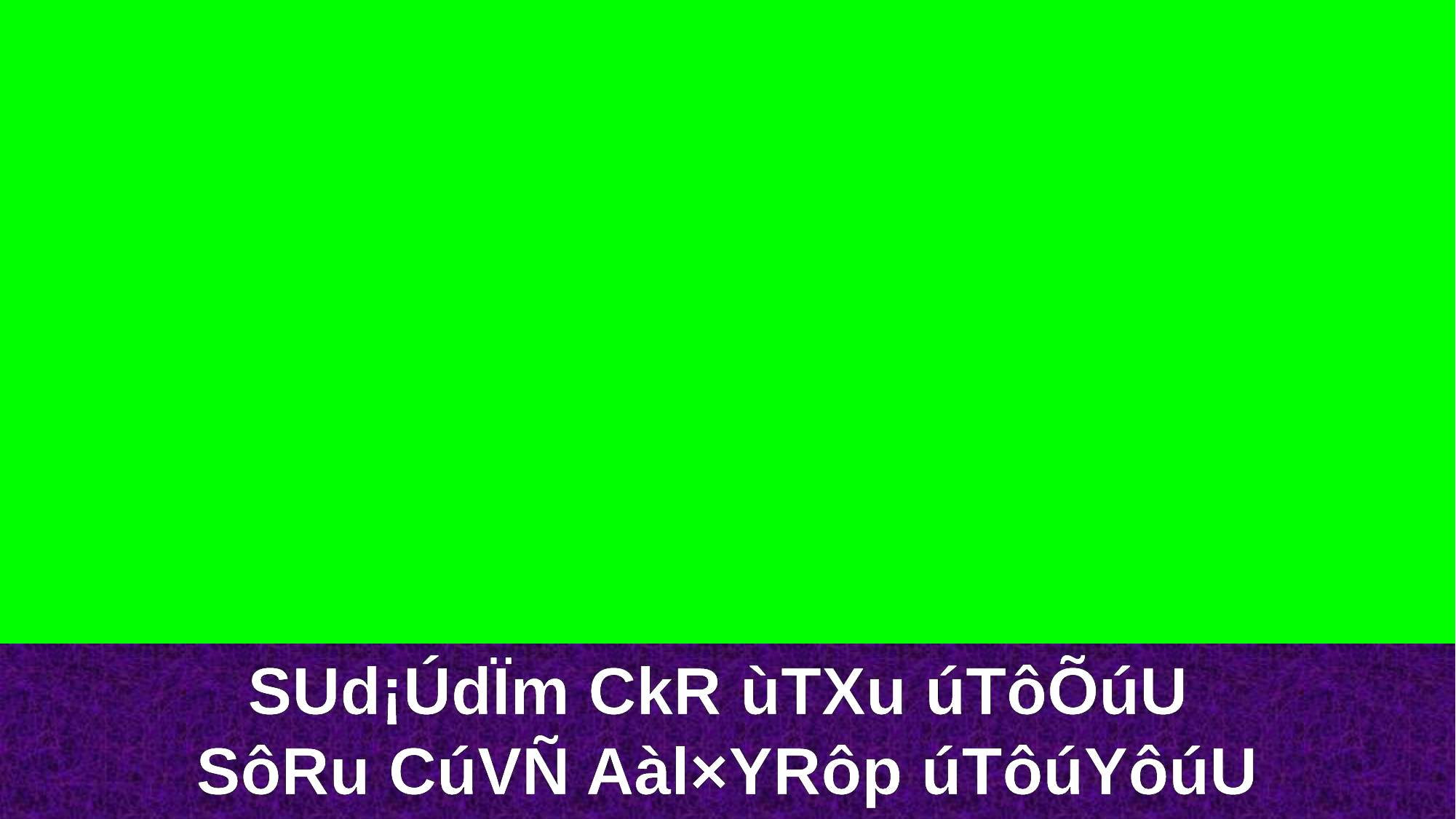

SUd¡ÚdÏm CkR ùTXu úTôÕúU
SôRu CúVÑ Aàl×YRôp úTôúYôúU